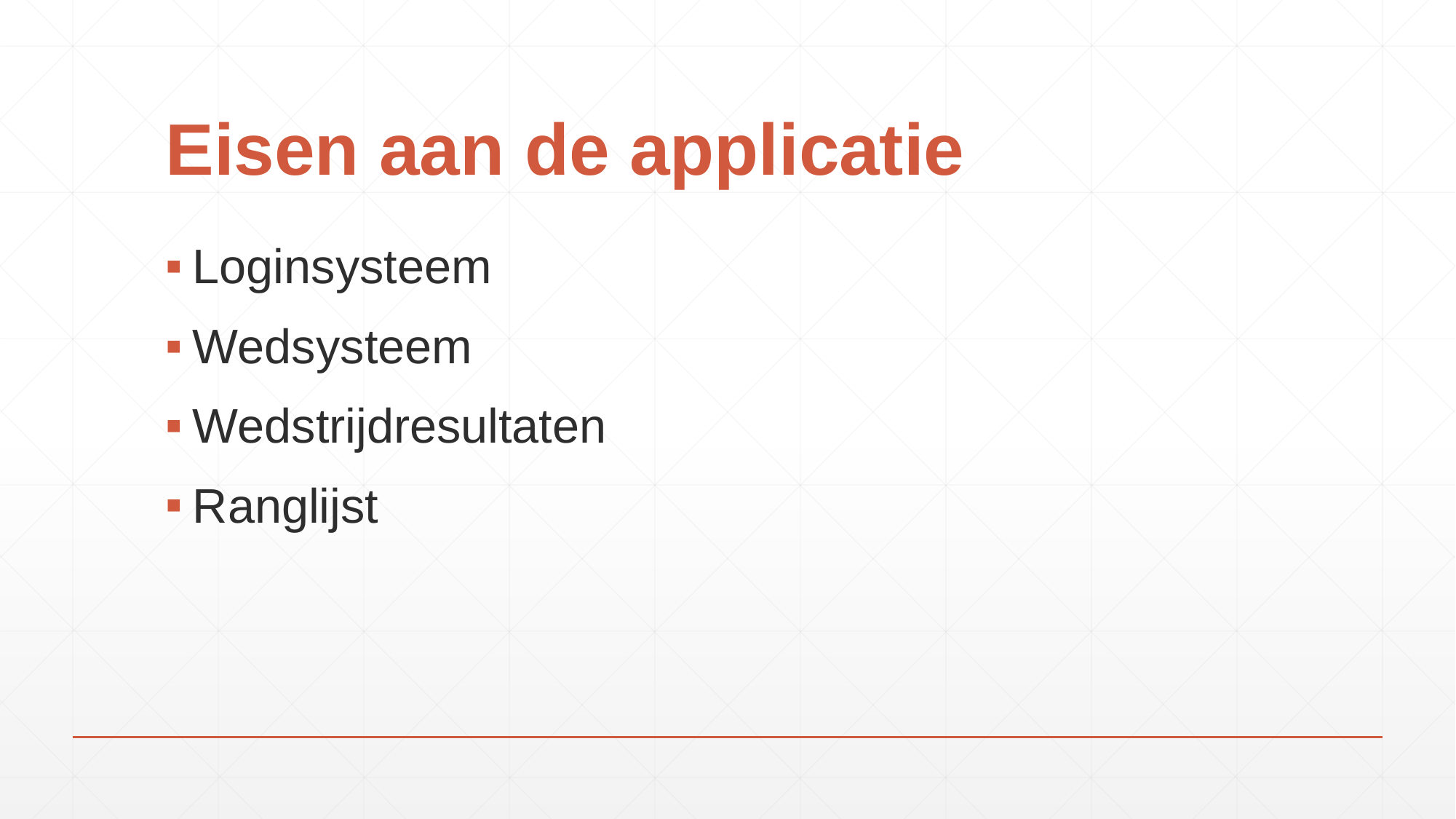

# Eisen aan de applicatie
Loginsysteem
Wedsysteem
Wedstrijdresultaten
Ranglijst